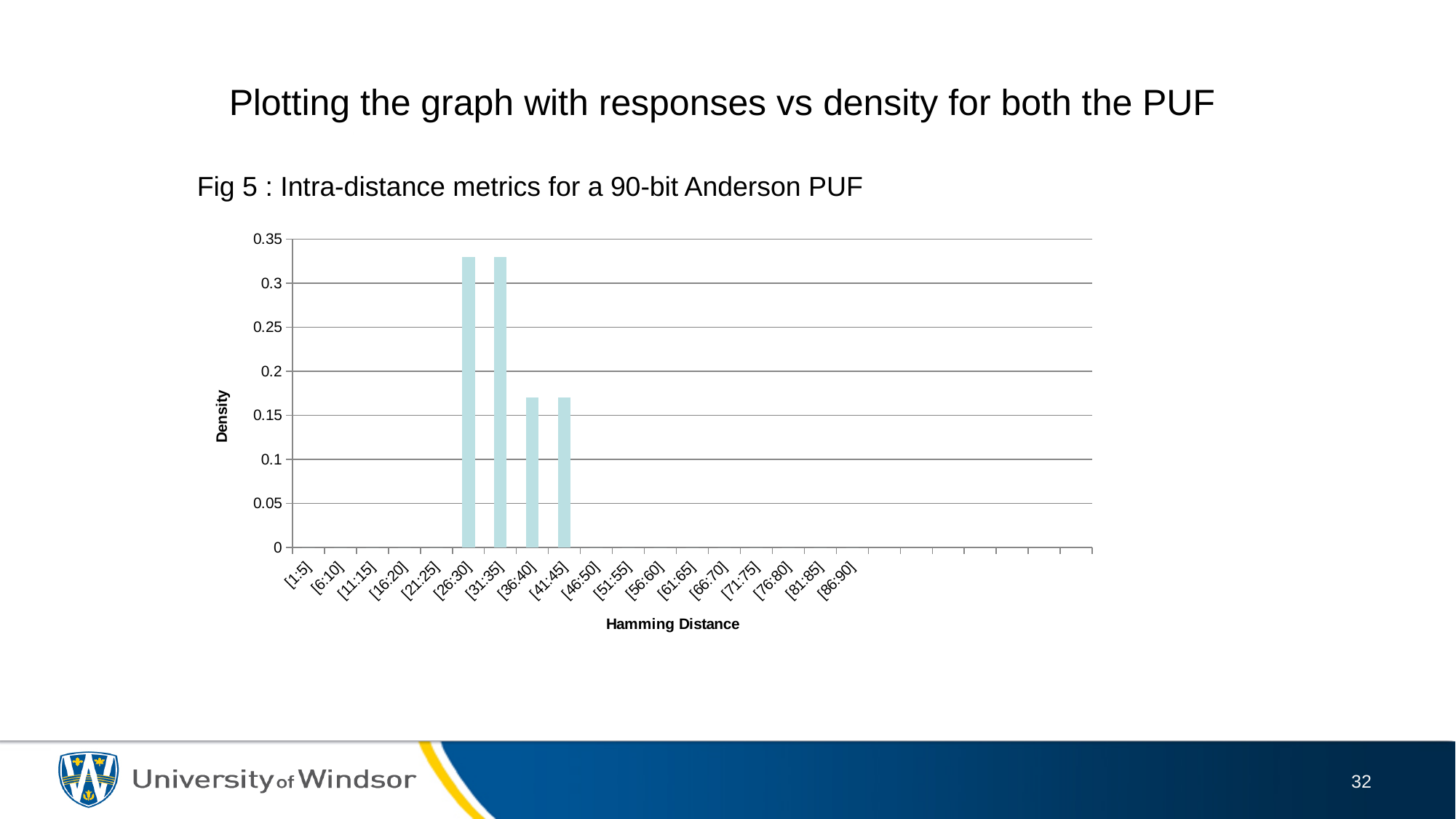

# Plotting the graph with responses vs density for both the PUF
Fig 5 : Intra-distance metrics for a 90-bit Anderson PUF

### Chart

| Category |  |
|---|---|
| [1:5] | 0.0 |
| [6:10] | 0.0 |
| [11:15] | 0.0 |
| [16:20] | 0.0 |
| [21:25] | 0.0 |
| [26:30] | 0.33 |
| [31:35] | 0.33 |
| [36:40] | 0.17 |
| [41:45] | 0.17 |
| [46:50] | 0.0 |
| [51:55] | 0.0 |
| [56:60] | 0.0 |
| [61:65] | 0.0 |
| [66:70] | 0.0 |
| [71:75] | 0.0 |
| [76:80] | 0.0 |
| [81:85] | 0.0 |
| [86:90] | 0.0 |
32